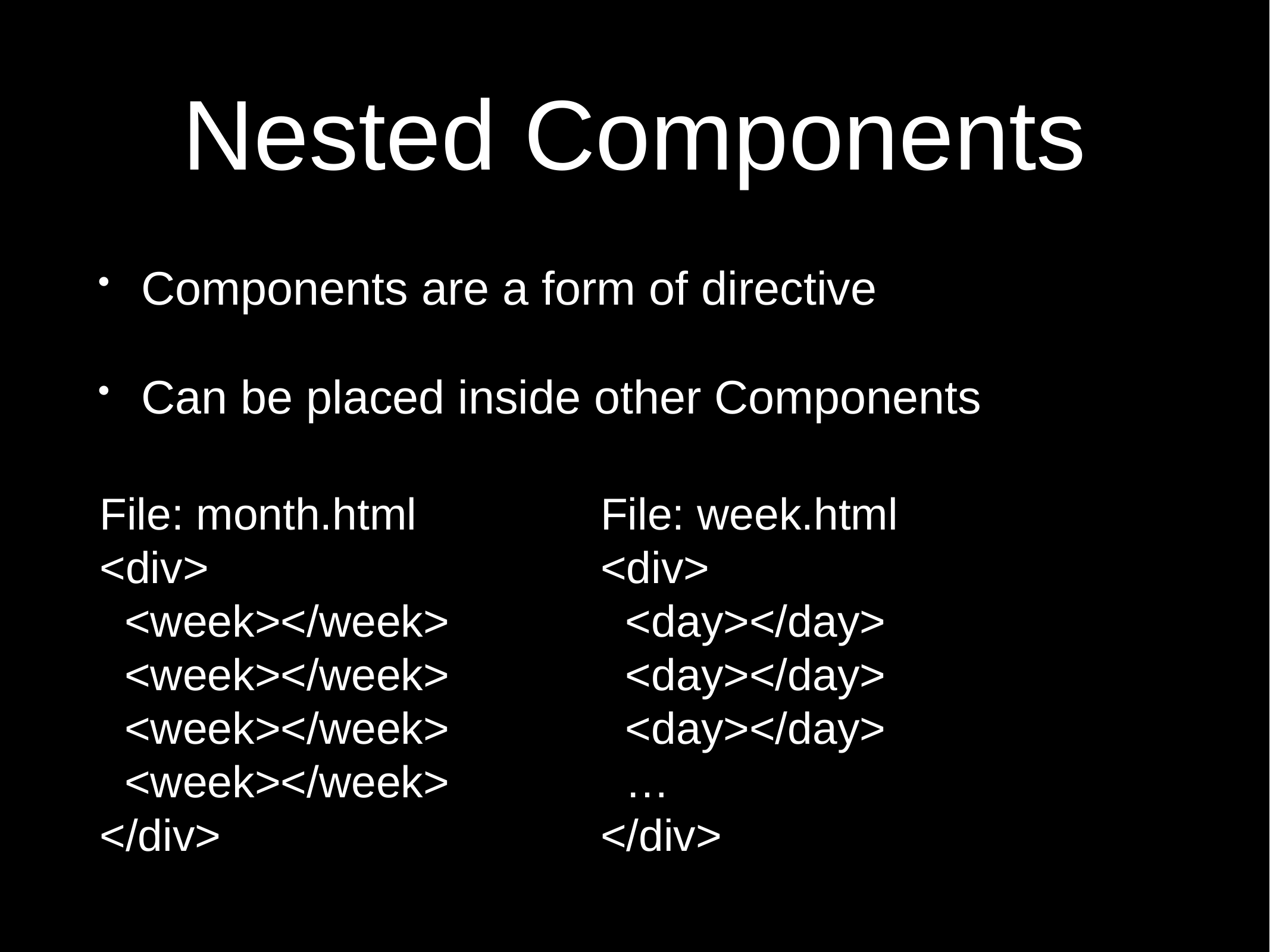

# Nested Components
Components are a form of directive
Can be placed inside other Components
File: month.html
<div>
  <week></week>
  <week></week>
  <week></week>
  <week></week>
</div>
File: week.html
<div>
  <day></day>
  <day></day>
  <day></day>
  …
</div>